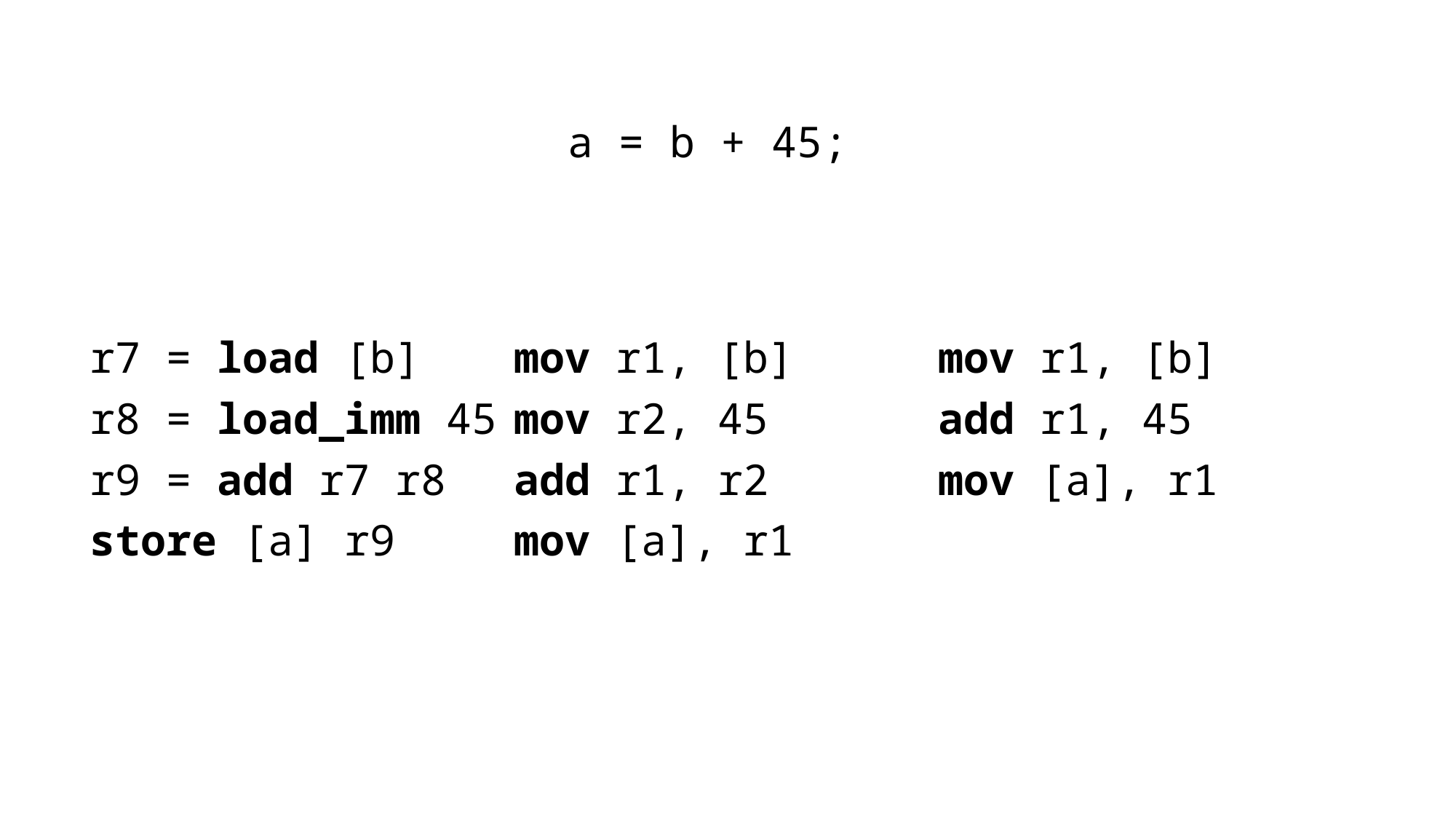

a = b + 45;
r7 = load [b]
r8 = load_imm 45
r9 = add r7 r8
store [a] r9

mov r1, [b]
mov r2, 45
add r1, r2
mov [a], r1

mov r1, [b]
add r1, 45
mov [a], r1